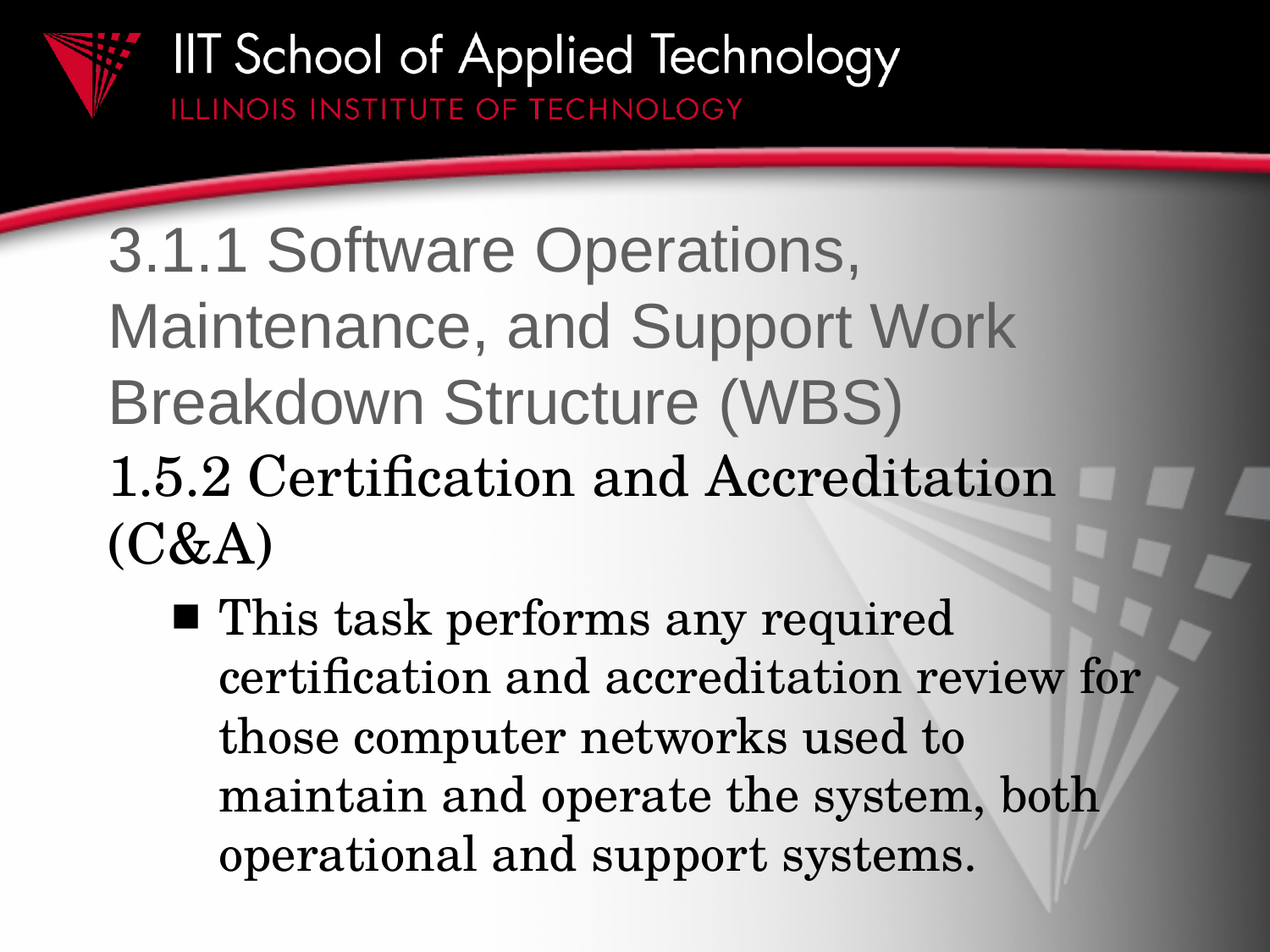

# 3.1.1 Software Operations, Maintenance, and Support Work Breakdown Structure (WBS)
1.5.2 Certification and Accreditation (C&A)
This task performs any required certification and accreditation review for those computer networks used to maintain and operate the system, both operational and support systems.